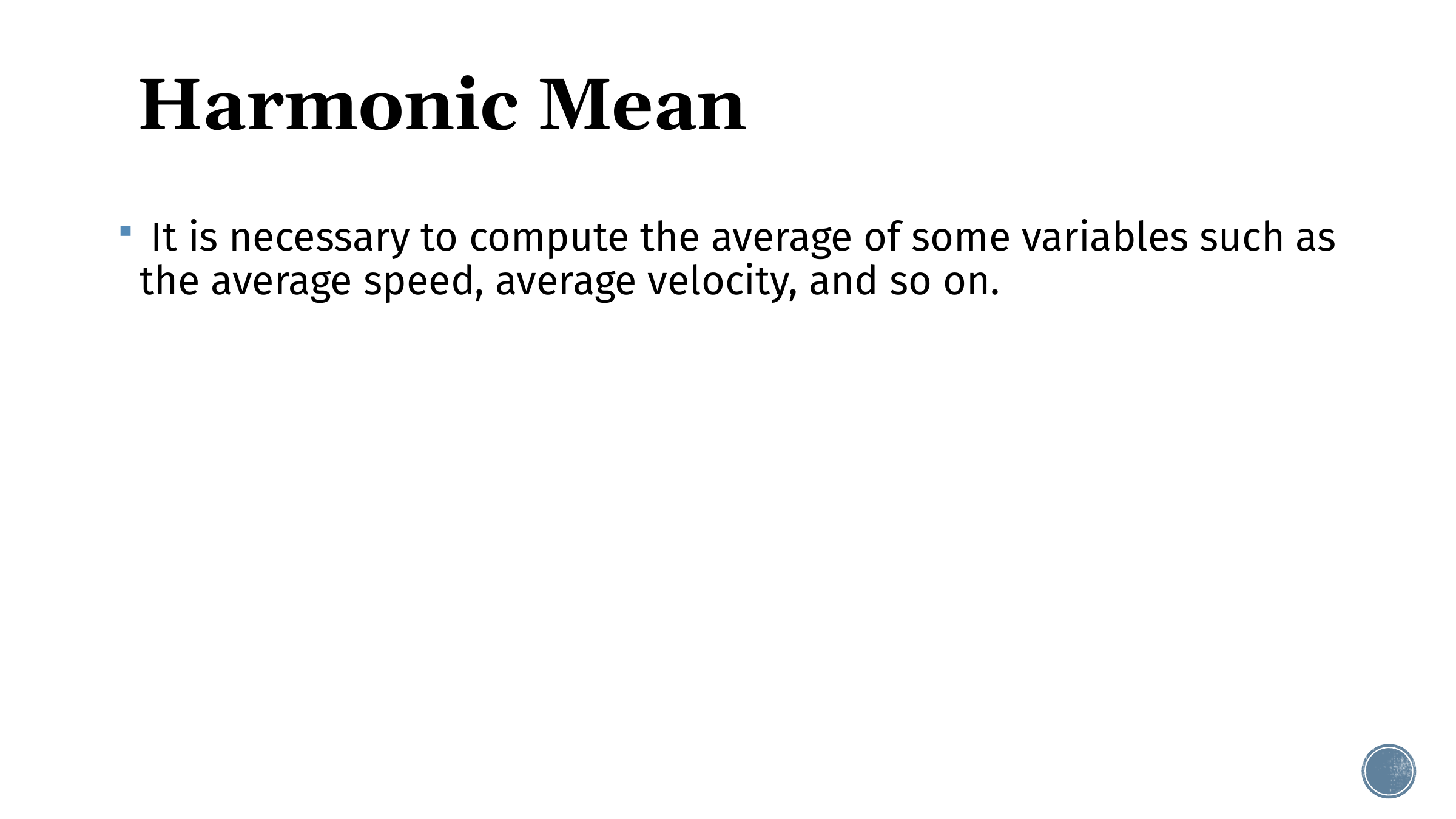

# Harmonic Mean
 It is necessary to compute the average of some variables such as the average speed, average velocity, and so on.